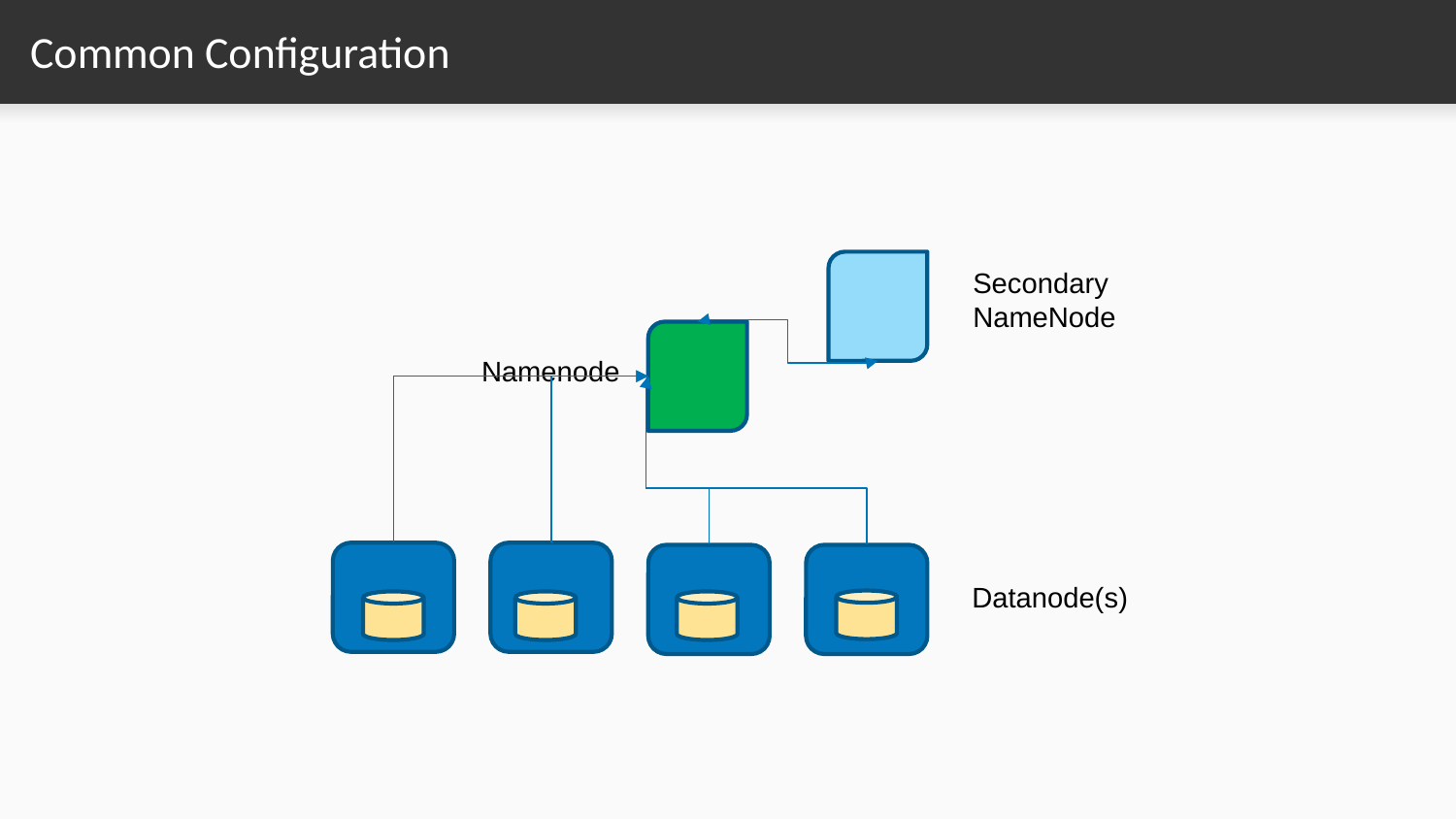

# Common Configuration

Secondary NameNode

Namenode

Datanode(s)